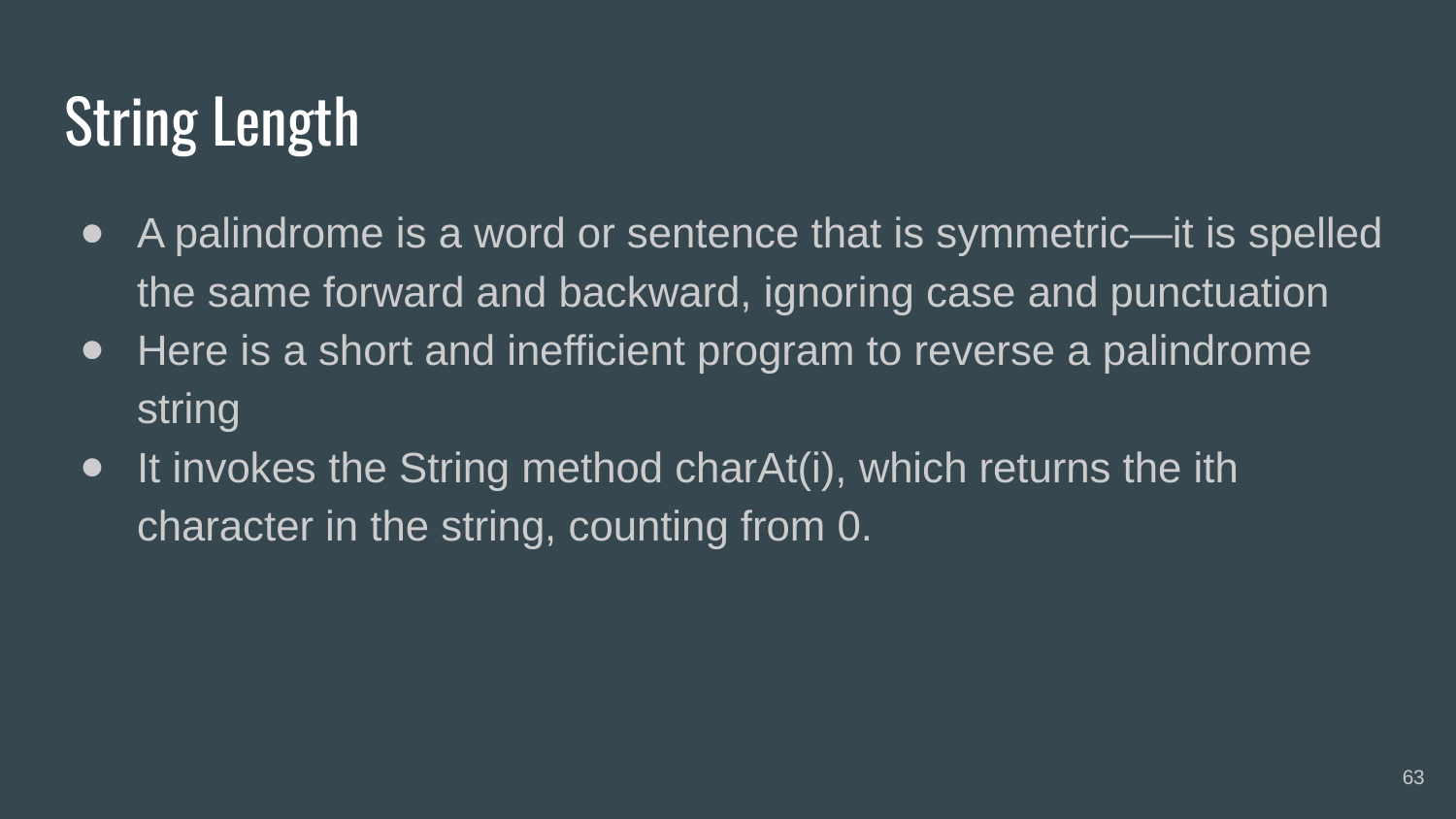

# String Length
A palindrome is a word or sentence that is symmetric—it is spelled the same forward and backward, ignoring case and punctuation
Here is a short and inefficient program to reverse a palindrome string
It invokes the String method charAt(i), which returns the ith character in the string, counting from 0.
63